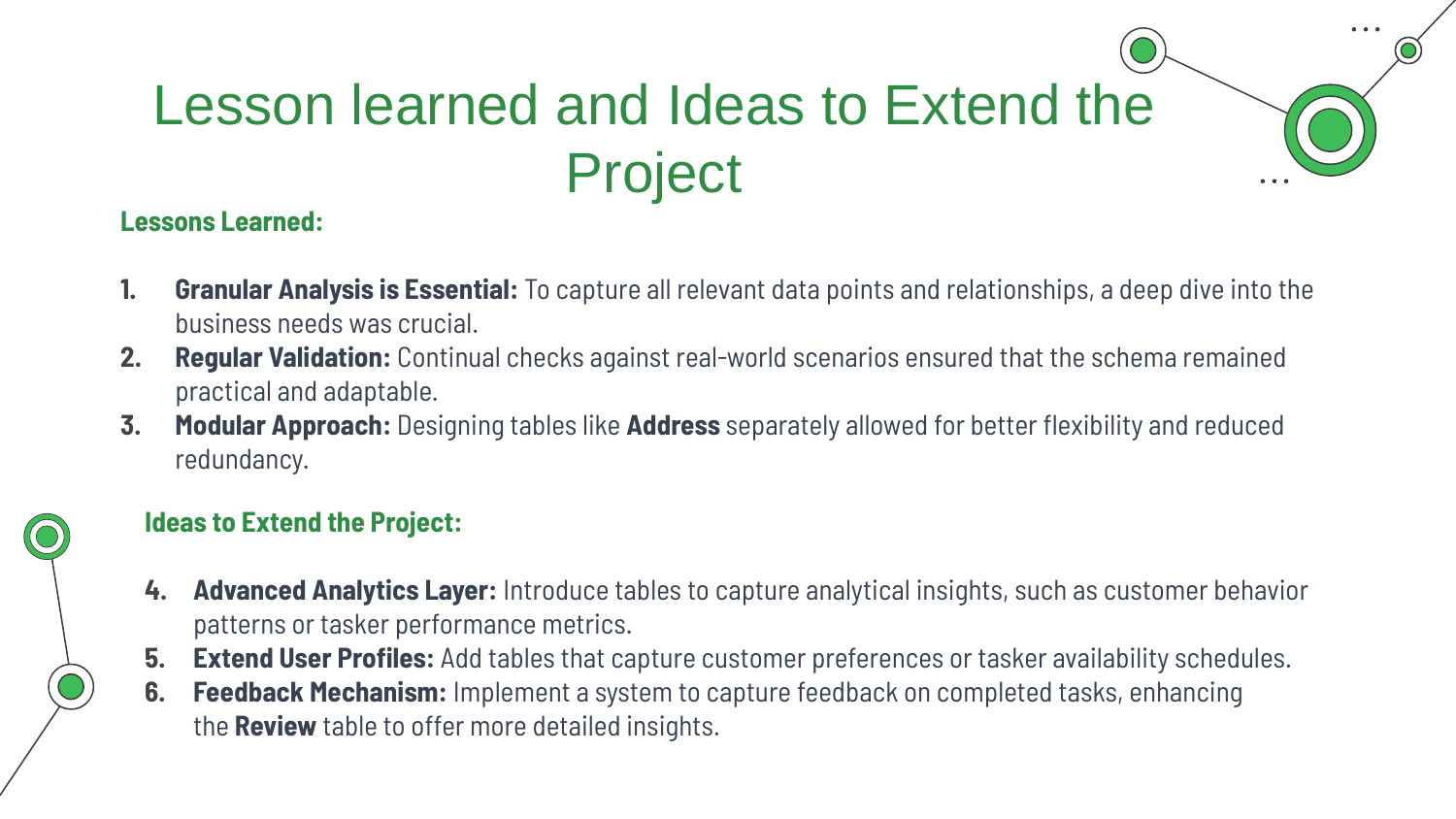

# Lesson learned and Ideas to Extend the Project

Lessons Learned:

Granular Analysis is Essential: To capture all relevant data points and relationships, a deep dive into the business needs was crucial.
Regular Validation: Continual checks against real-world scenarios ensured that the schema remained practical and adaptable.
Modular Approach: Designing tables like Address separately allowed for better flexibility and reduced redundancy.
Ideas to Extend the Project:
Advanced Analytics Layer: Introduce tables to capture analytical insights, such as customer behavior patterns or tasker performance metrics.
Extend User Profiles: Add tables that capture customer preferences or tasker availability schedules.
Feedback Mechanism: Implement a system to capture feedback on completed tasks, enhancing the Review table to offer more detailed insights.